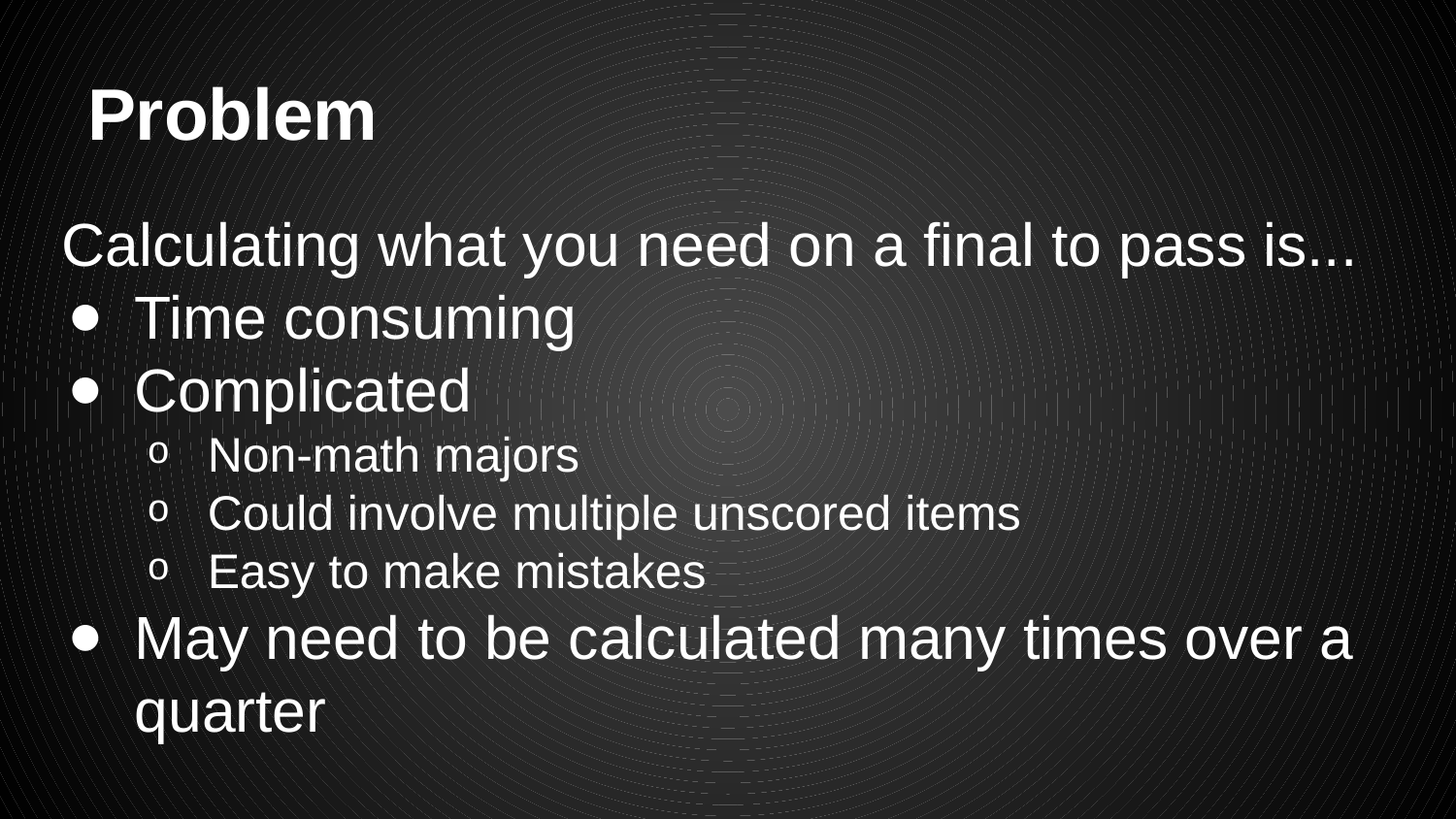

# Problem
Calculating what you need on a final to pass is...
Time consuming
Complicated
Non-math majors
Could involve multiple unscored items
Easy to make mistakes
May need to be calculated many times over a quarter